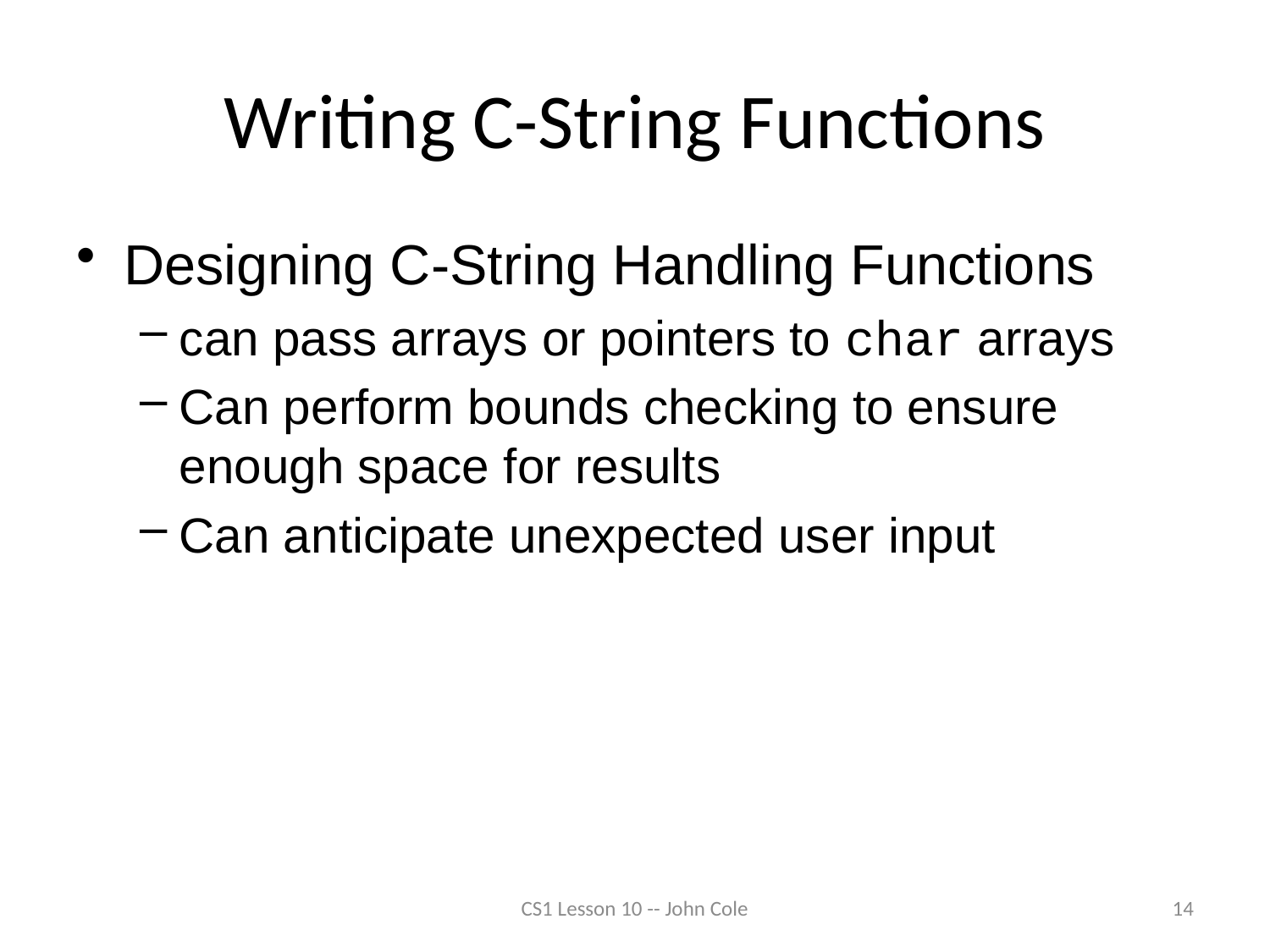

# Writing C-String Functions
Designing C-String Handling Functions
can pass arrays or pointers to char arrays
Can perform bounds checking to ensure enough space for results
Can anticipate unexpected user input

CS1 Lesson 10 -- John Cole
14